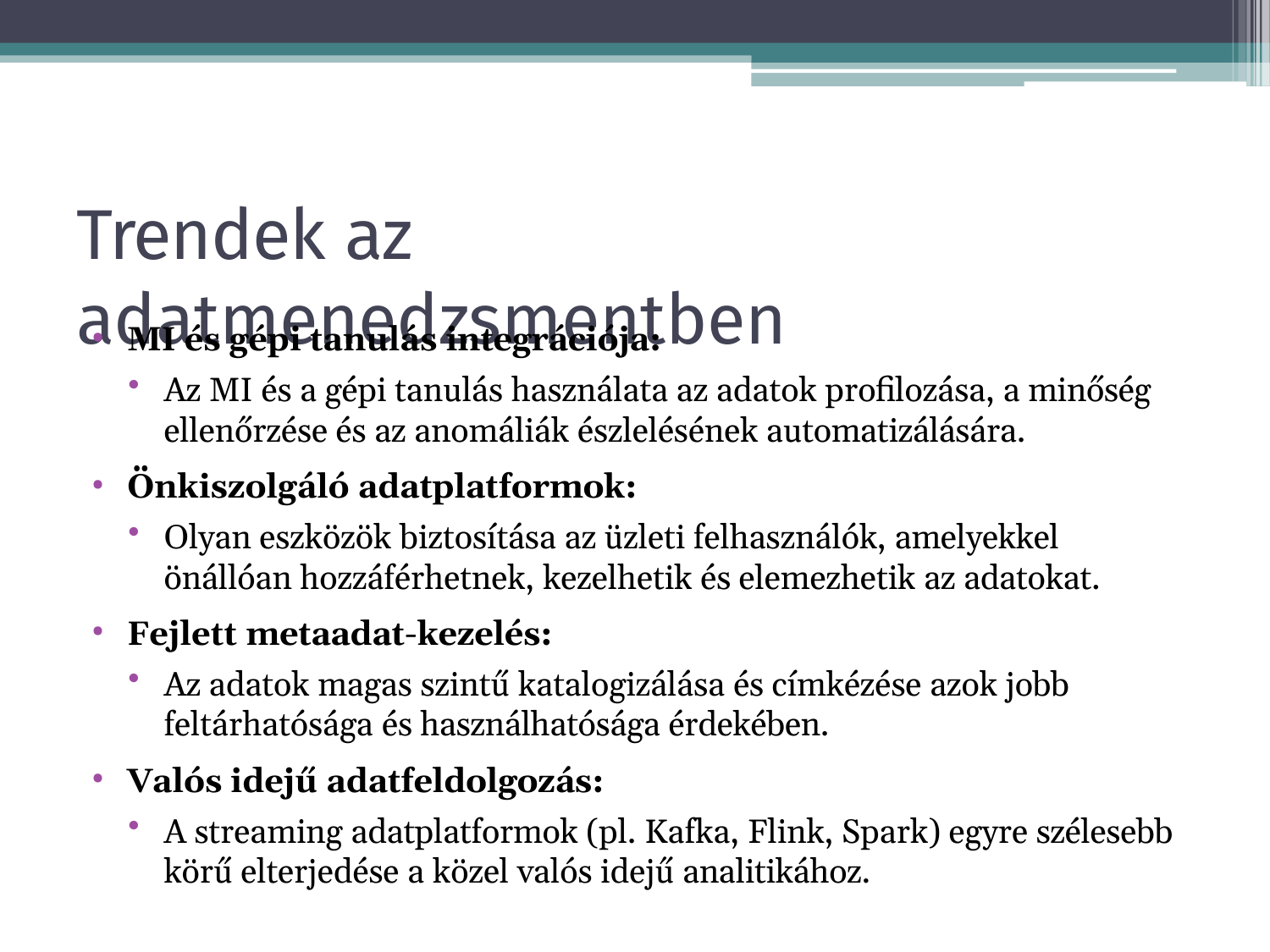

# Trendek az	adatmenedzsmentben
MI és gépi tanulás integrációja:
Az MI és a gépi tanulás használata az adatok profilozása, a minőség
ellenőrzése és az anomáliák észlelésének automatizálására.
Önkiszolgáló adatplatformok:
Olyan eszközök biztosítása az üzleti felhasználók, amelyekkel önállóan hozzáférhetnek, kezelhetik és elemezhetik az adatokat.
Fejlett metaadat-kezelés:
Az adatok magas szintű katalogizálása és címkézése azok jobb feltárhatósága és használhatósága érdekében.
Valós idejű adatfeldolgozás:
A streaming adatplatformok (pl. Kafka, Flink, Spark) egyre szélesebb körű elterjedése a közel valós idejű analitikához.